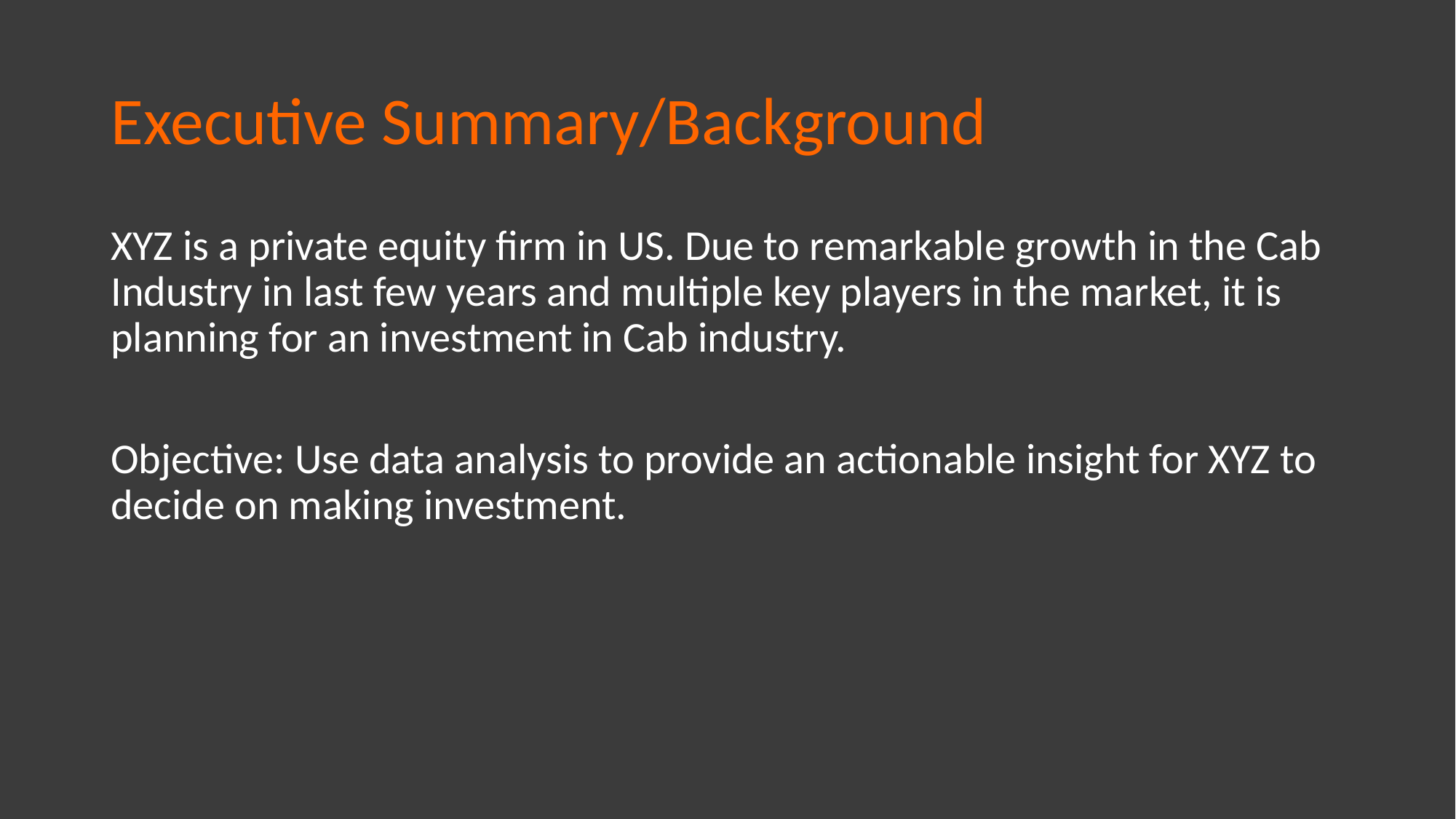

# Executive Summary/Background
XYZ is a private equity firm in US. Due to remarkable growth in the Cab Industry in last few years and multiple key players in the market, it is planning for an investment in Cab industry.

Objective: Use data analysis to provide an actionable insight for XYZ to decide on making investment.